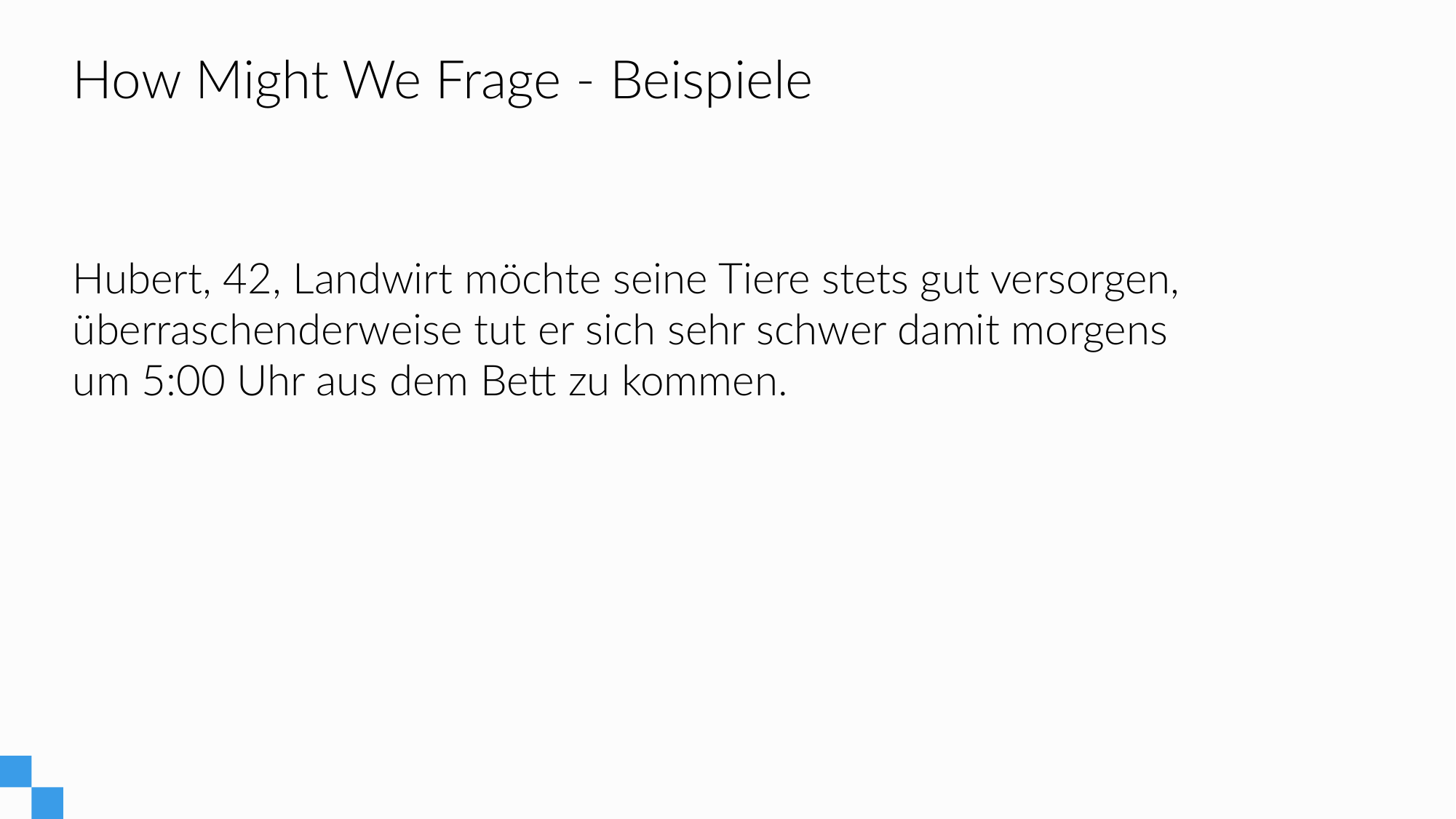

# How Might We Frage - Beispiele
Hubert, 42, Landwirt möchte seine Tiere stets gut versorgen, überraschenderweise tut er sich sehr schwer damit morgens um 5:00 Uhr aus dem Bett zu kommen.